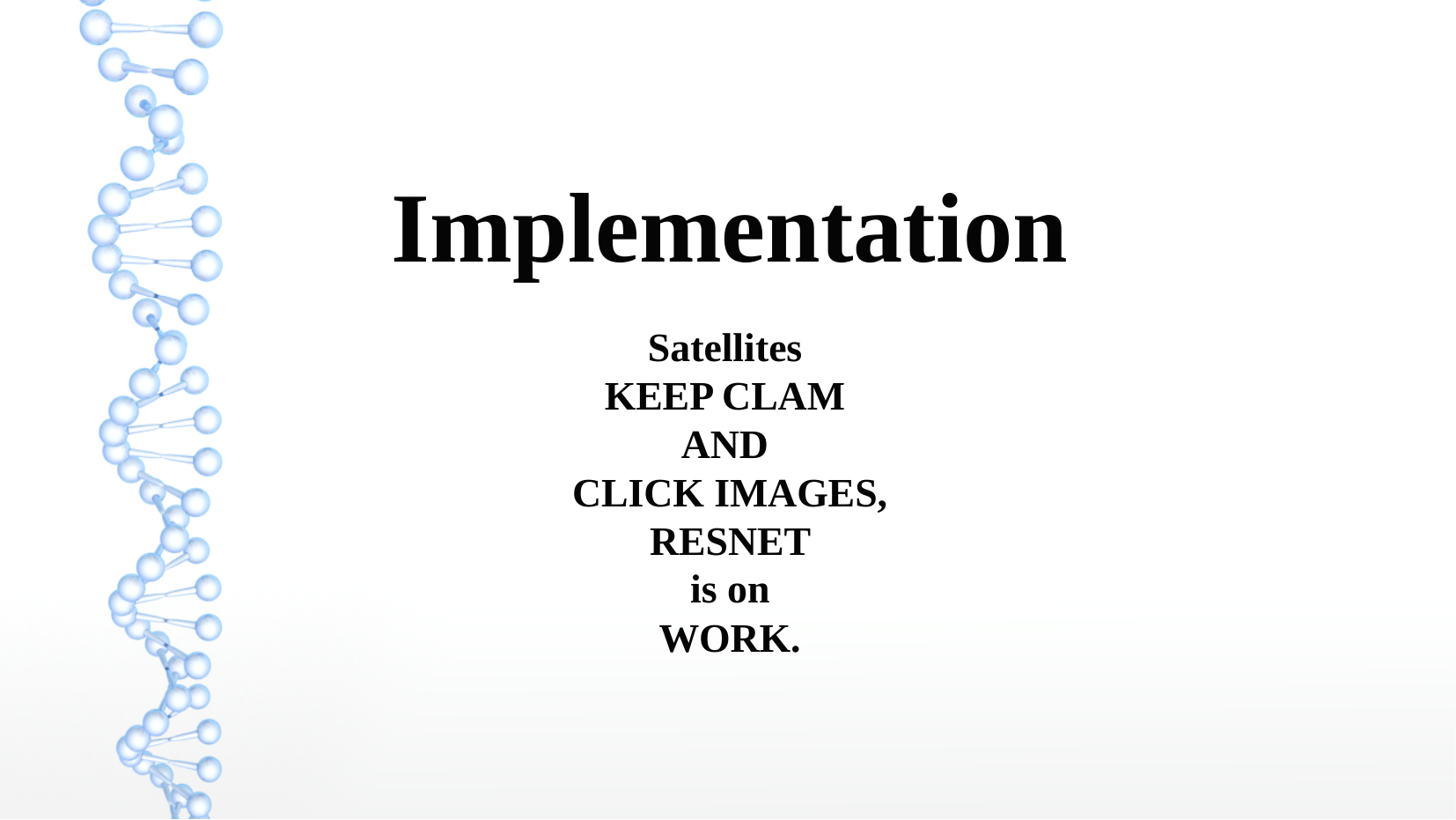

Implementation
Satellites
KEEP CLAM
AND
CLICK IMAGES,
 RESNET
is on
WORK.